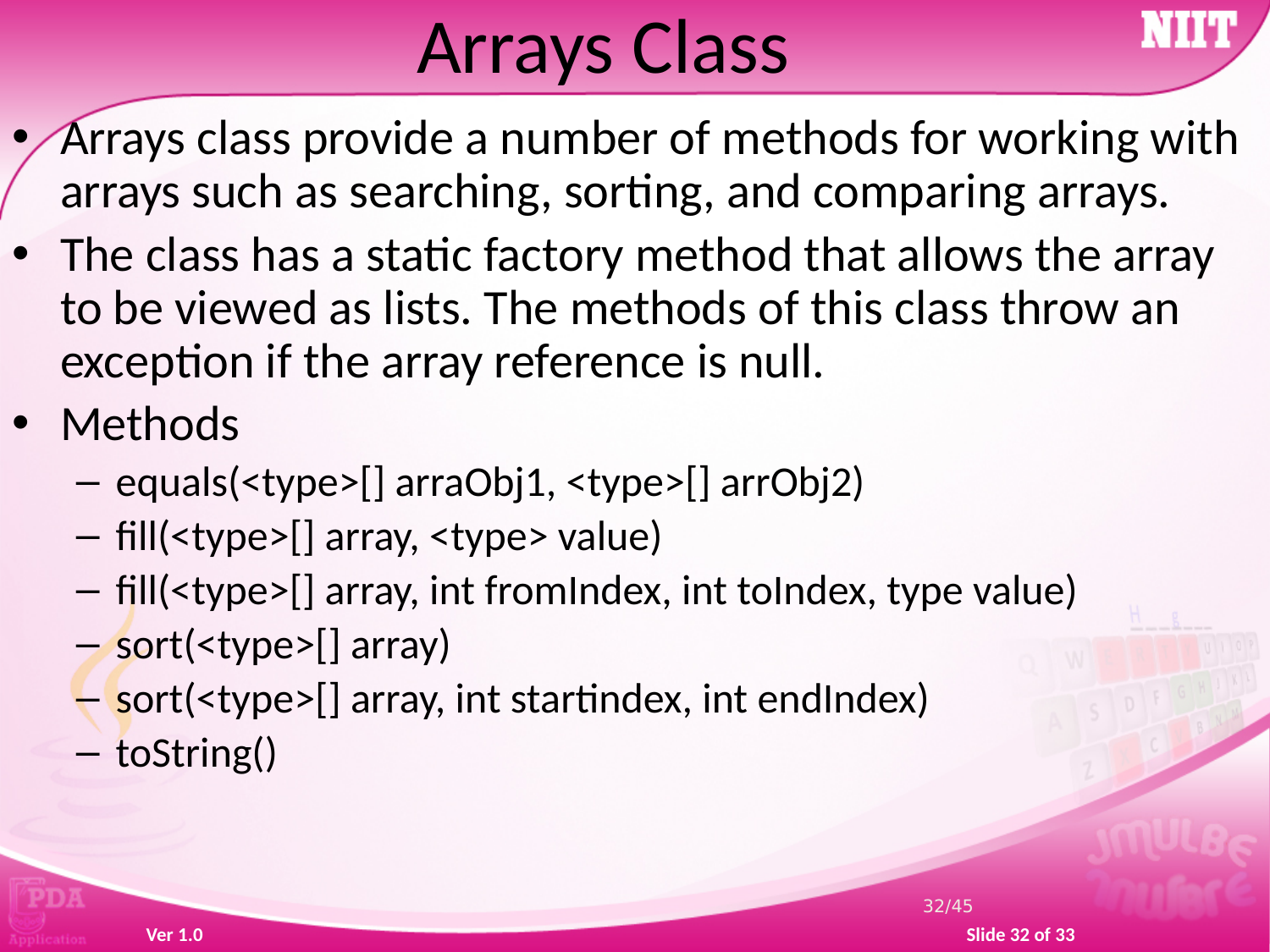

Arrays Class
Arrays class provide a number of methods for working with arrays such as searching, sorting, and comparing arrays.
The class has a static factory method that allows the array to be viewed as lists. The methods of this class throw an exception if the array reference is null.
Methods
equals(<type>[] arraObj1, <type>[] arrObj2)
fill(<type>[] array, <type> value)
fill(<type>[] array, int fromIndex, int toIndex, type value)
sort(<type>[] array)
sort(<type>[] array, int startindex, int endIndex)
toString()
32/45